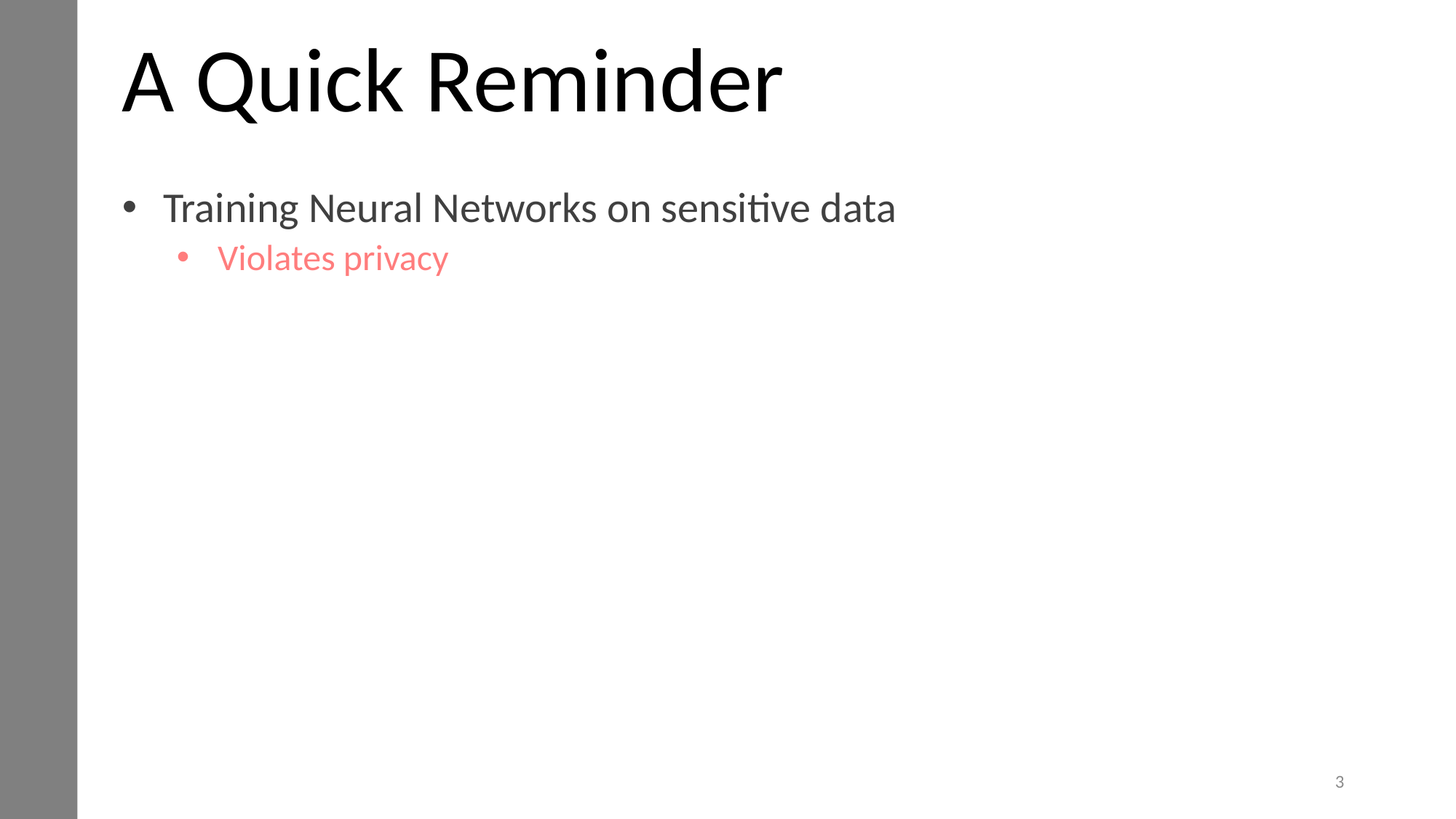

# A Quick Reminder
Training Neural Networks on sensitive data
Violates privacy

3